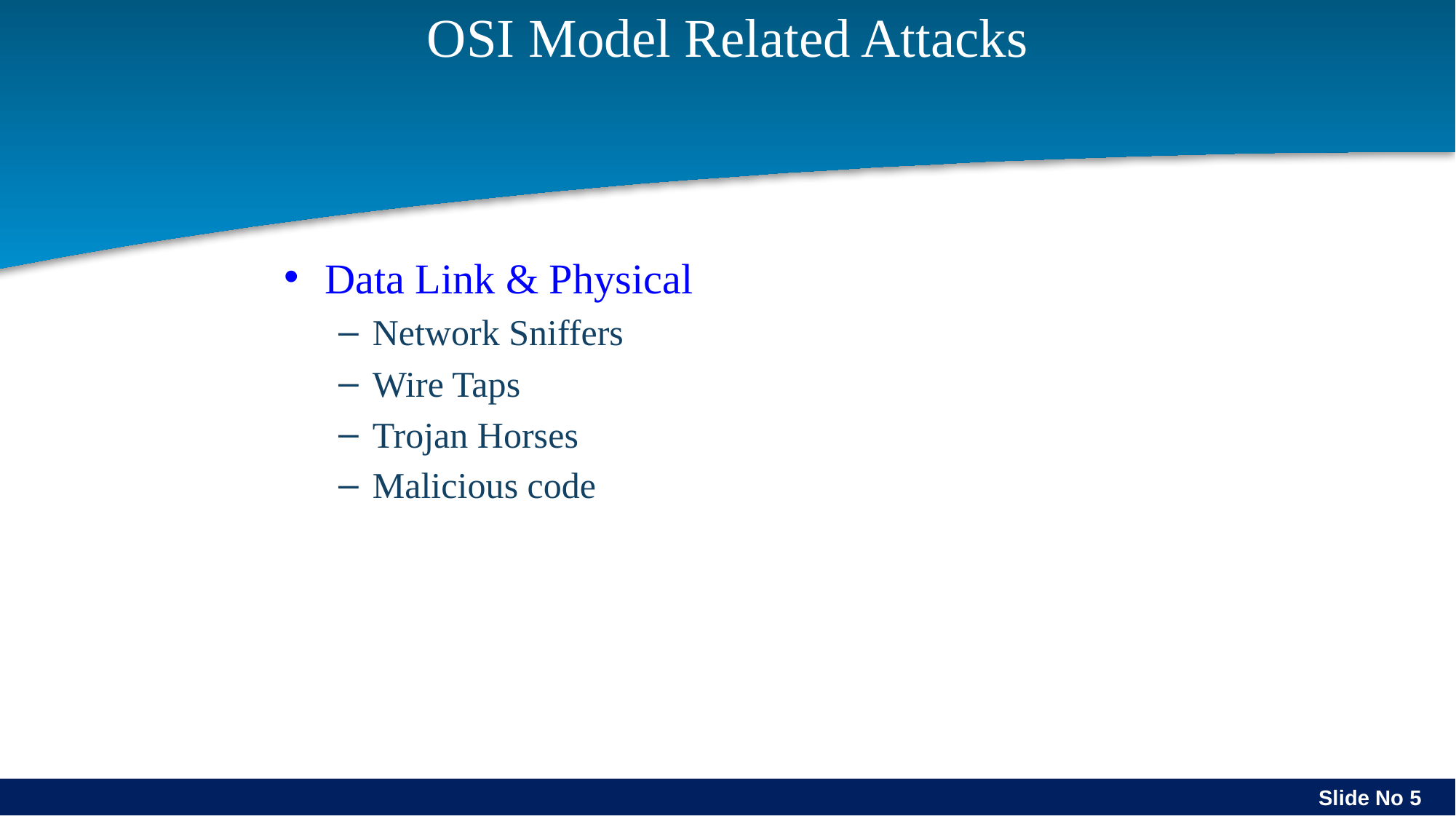

Trish Miller
# OSI Model Related Attacks

Data Link & Physical
Network Sniffers
Wire Taps
Trojan Horses
Malicious code